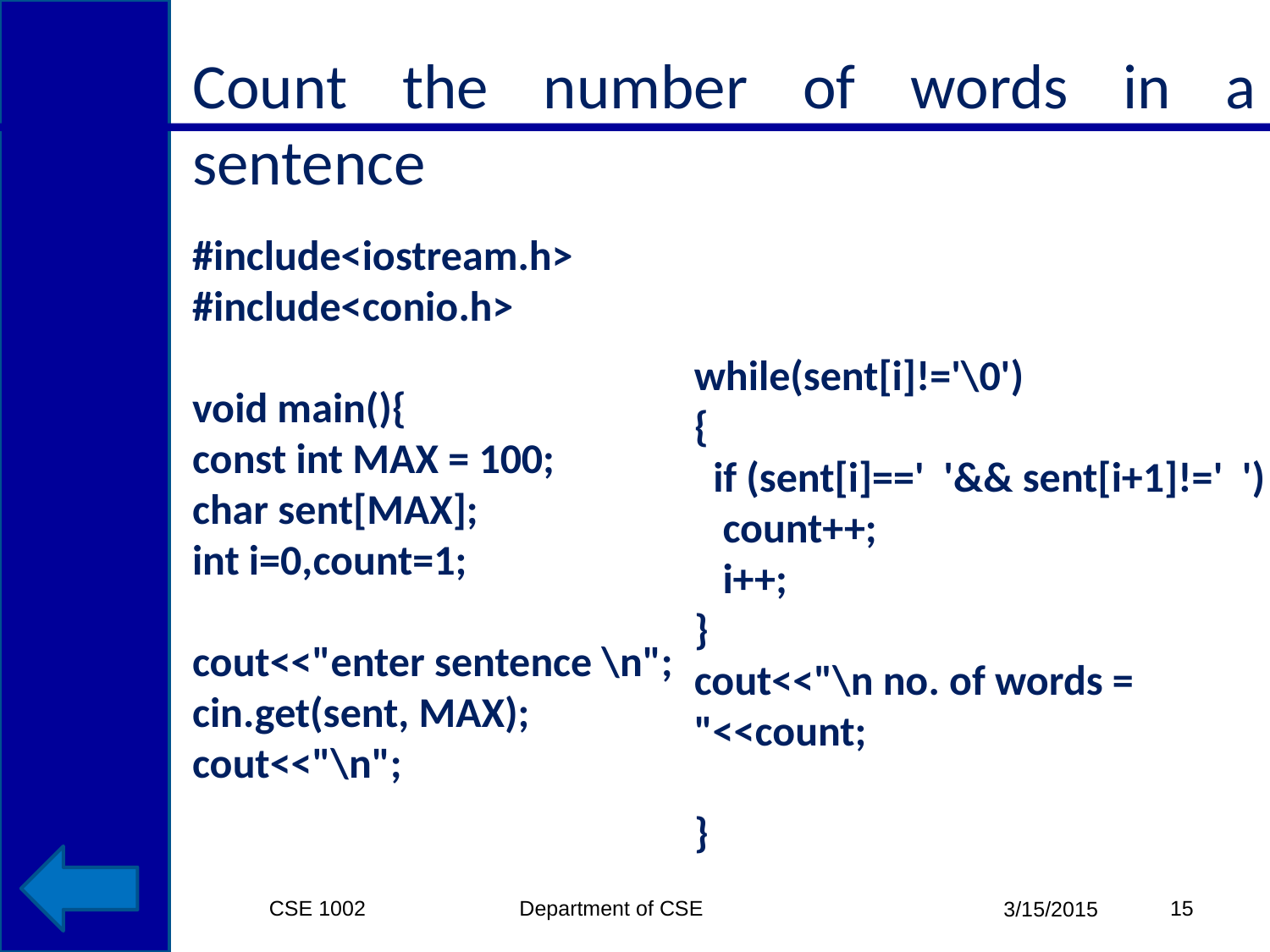

# Count the number of words in a sentence
#include<iostream.h>
#include<conio.h>

void main(){
const int MAX = 100;
char sent[MAX];
int i=0,count=1;

cout<<"enter sentence \n";
cin.get(sent, MAX);
cout<<"\n";

while(sent[i]!='\0')
{
  if (sent[i]=='  '&& sent[i+1]!='  ')
   count++;
   i++;
}
cout<<"\n no. of words = "<<count;

}

CSE 1002                          Department of CSE
15
3/15/2015